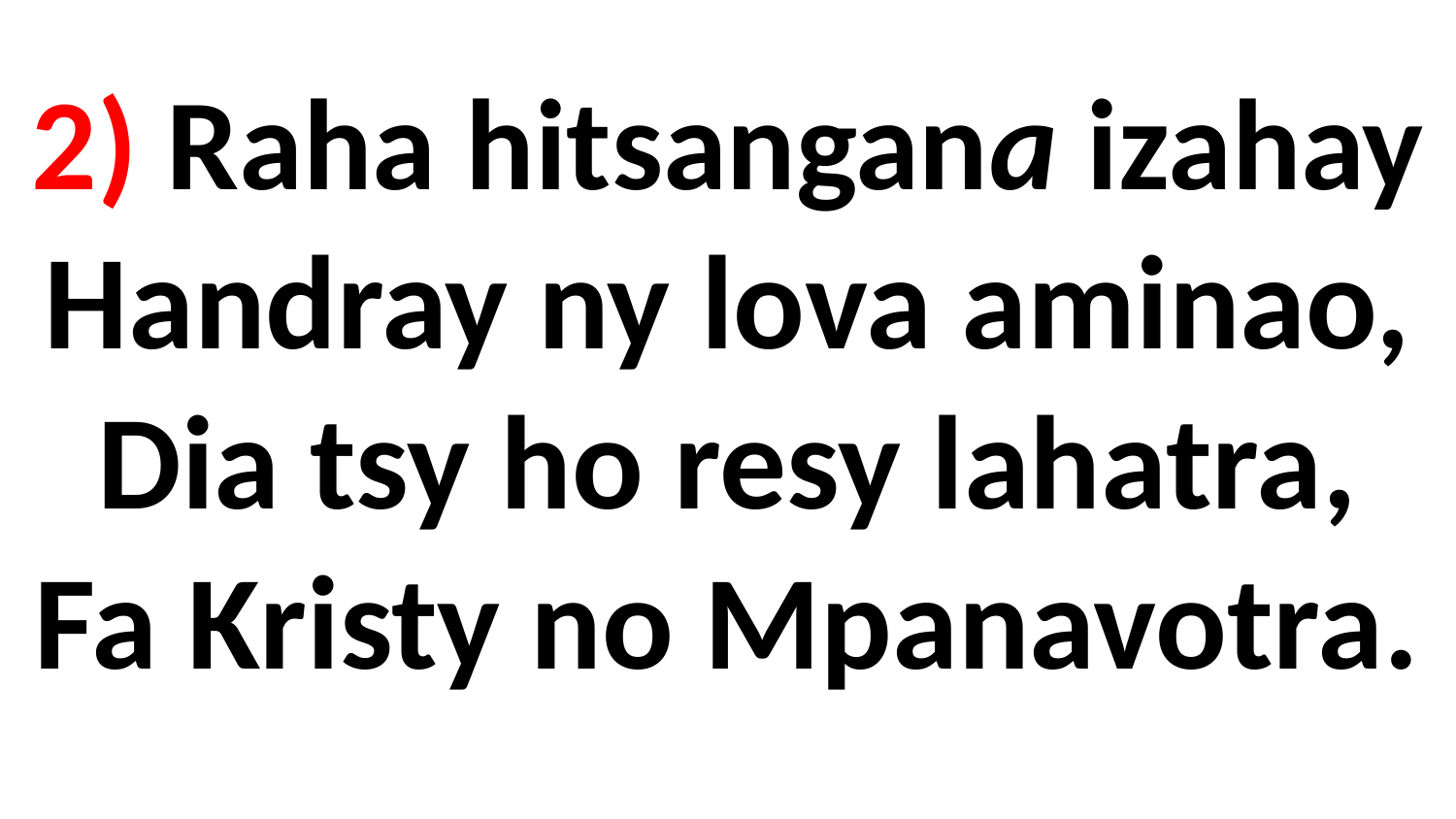

# 2) Raha hitsangana izahay Handray ny lova aminao, Dia tsy ho resy lahatra, Fa Kristy no Mpanavotra.